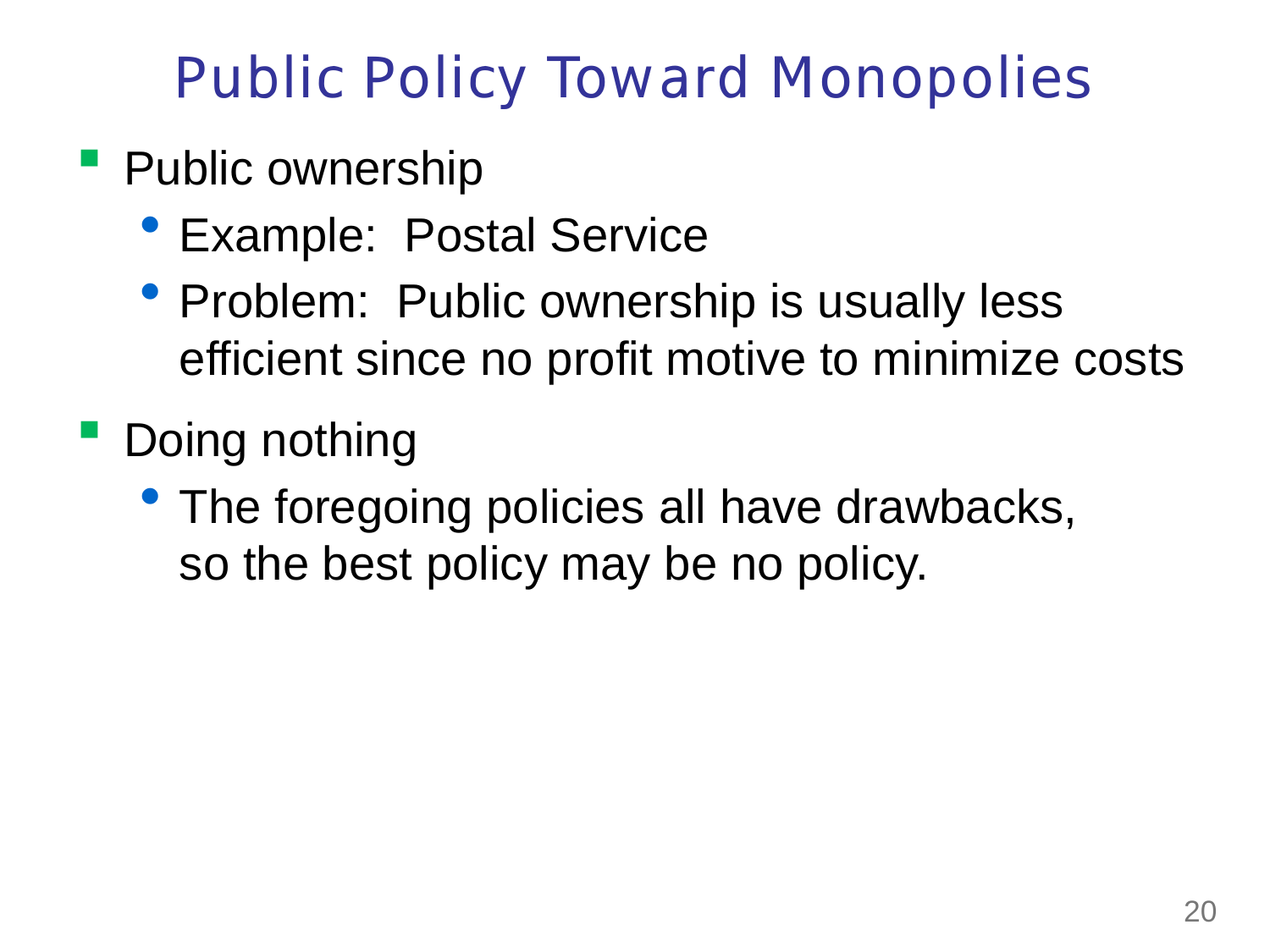

# Public Policy Toward Monopolies
Public ownership
Example:  Postal Service
Problem:  Public ownership is usually less efficient since no profit motive to minimize costs
Doing nothing
The foregoing policies all have drawbacks,
so the best policy may be no policy.